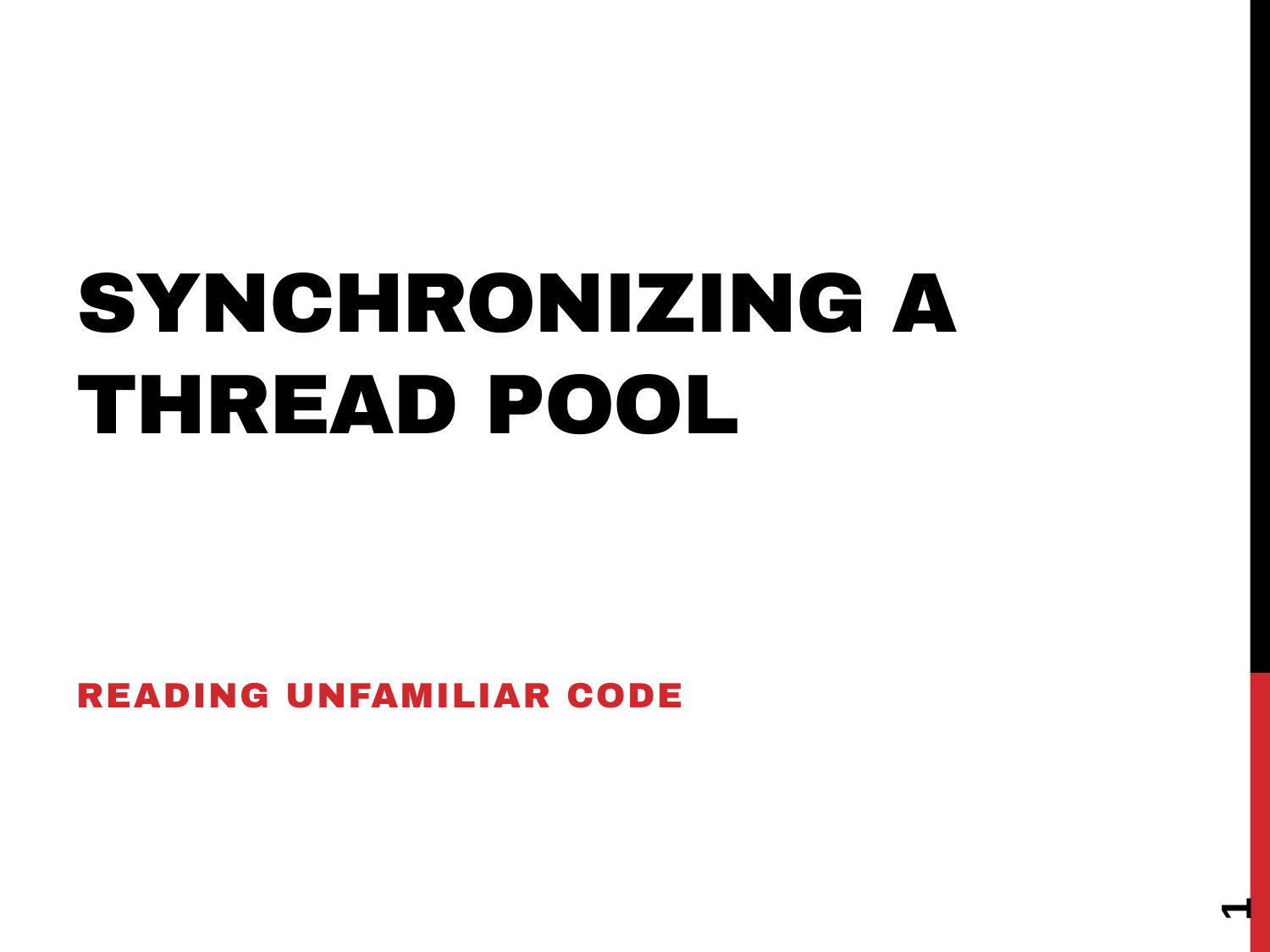

# Synchronizing a Thread pool
Reading unfamiliar code
1